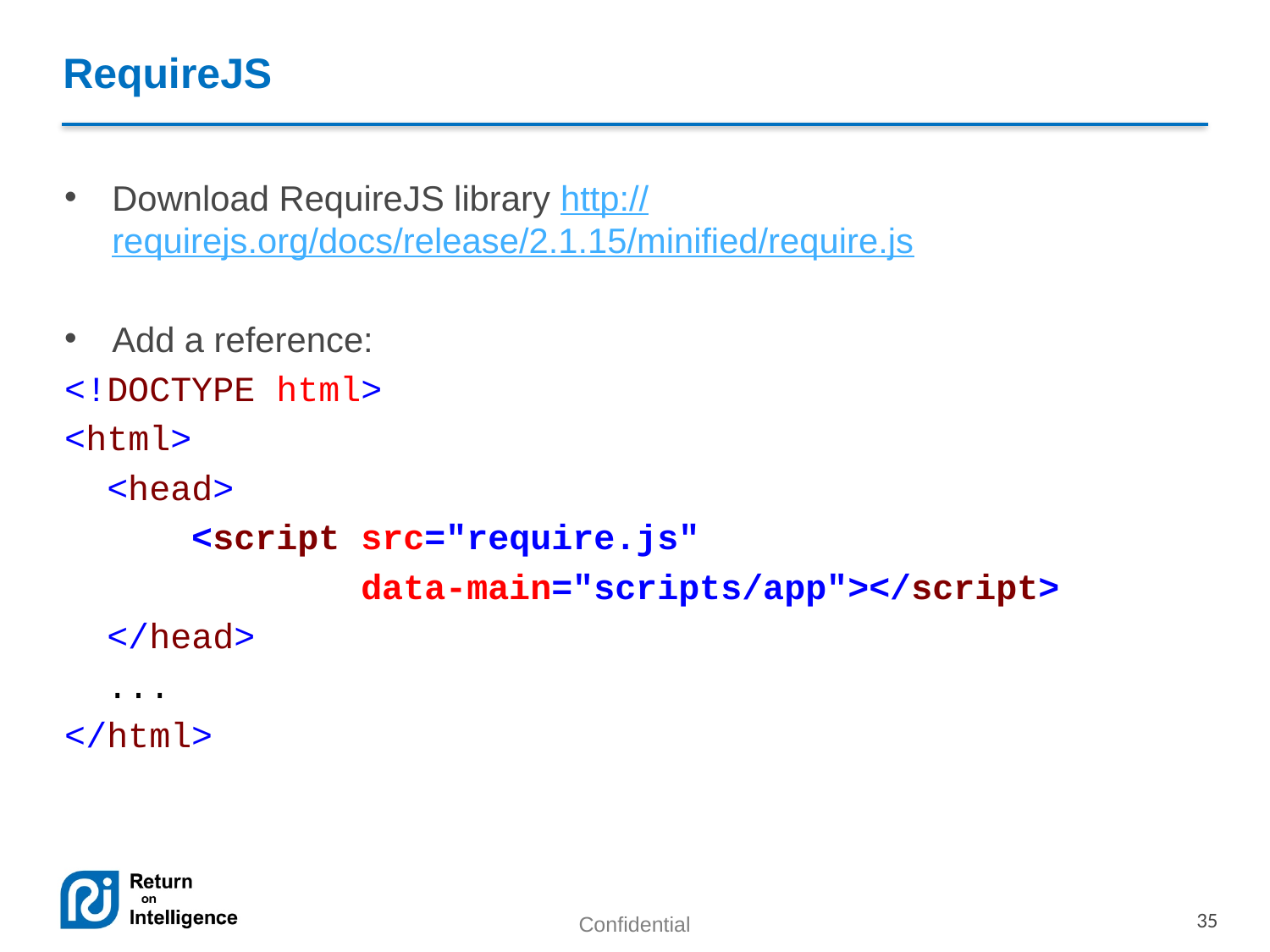

# RequireJS
Download RequireJS library http://requirejs.org/docs/release/2.1.15/minified/require.js

Add a reference:
<!DOCTYPE html>
<html>
  <head>
      <script src="require.js"
              data-main="scripts/app"></script>
  </head>
  ...
</html>